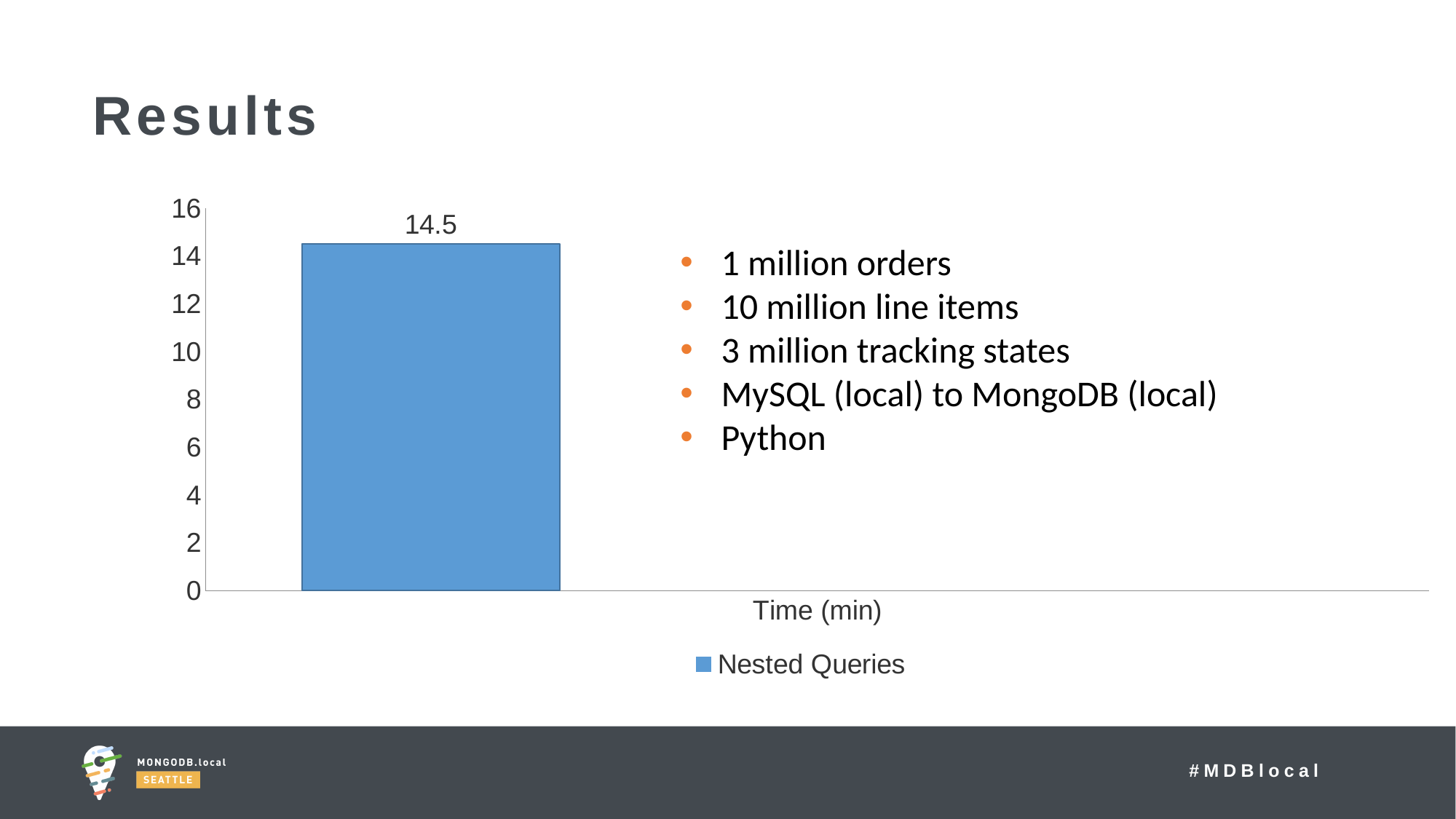

# Results

### Chart

| Category | Nested Queries | Column1 | Column2 | Column3 |
|---|---|---|---|---|
| Time (min) | 14.5 | None | None | None |
1 million orders
10 million line items
3 million tracking states
MySQL (local) to MongoDB (local)
Python